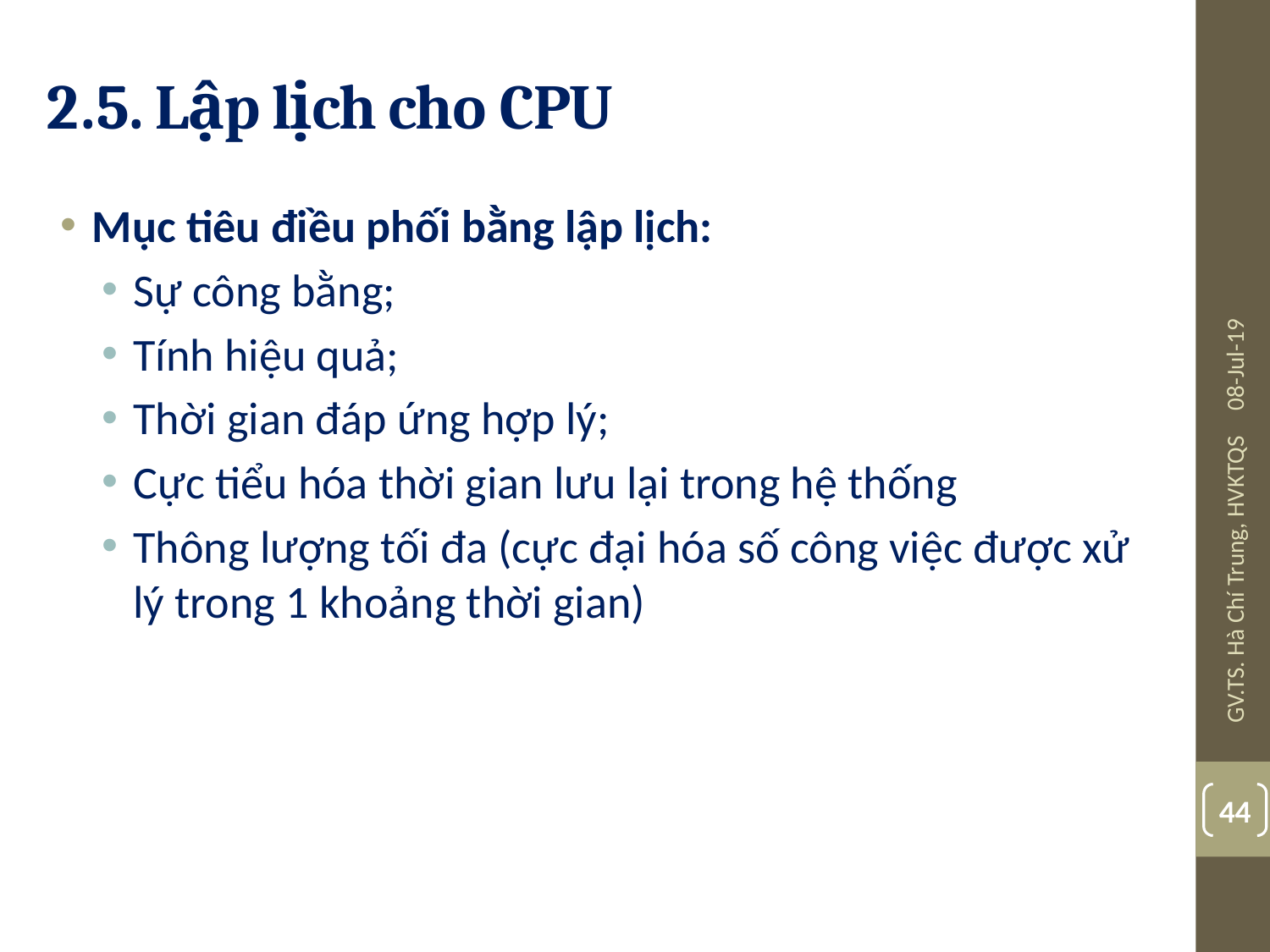

# 2.5. Lập lịch cho CPU
Mục tiêu điều phối bằng lập lịch:
Sự công bằng;
Tính hiệu quả;
Thời gian đáp ứng hợp lý;
Cực tiểu hóa thời gian lưu lại trong hệ thống
Thông lượng tối đa (cực đại hóa số công việc được xử lý trong 1 khoảng thời gian)

08-Jul-19
GV.TS. Hà Chí Trung, HVKTQS
44